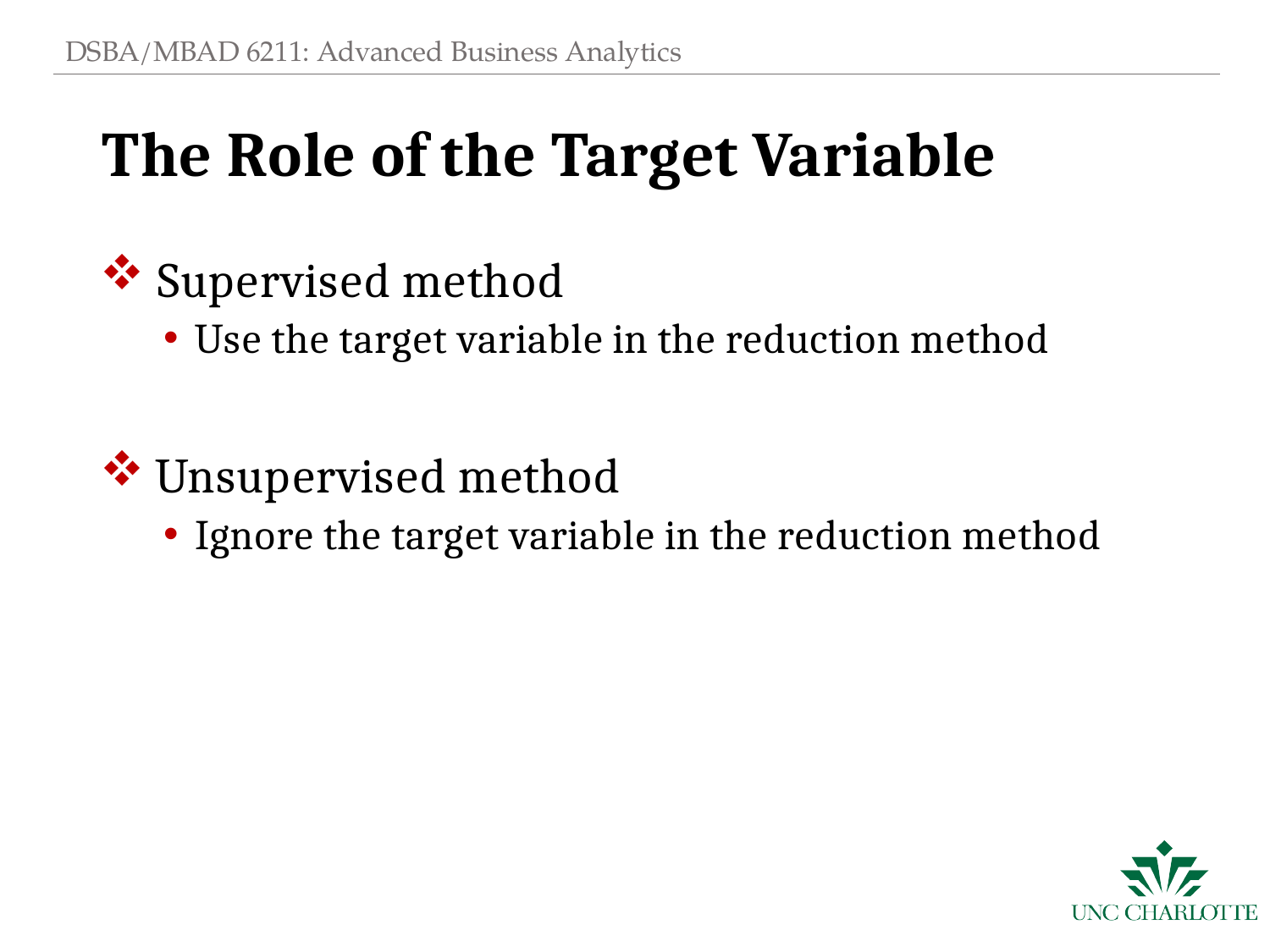

# The Role of the Target Variable
 Supervised method
Use the target variable in the reduction method

 Unsupervised method
Ignore the target variable in the reduction method

7